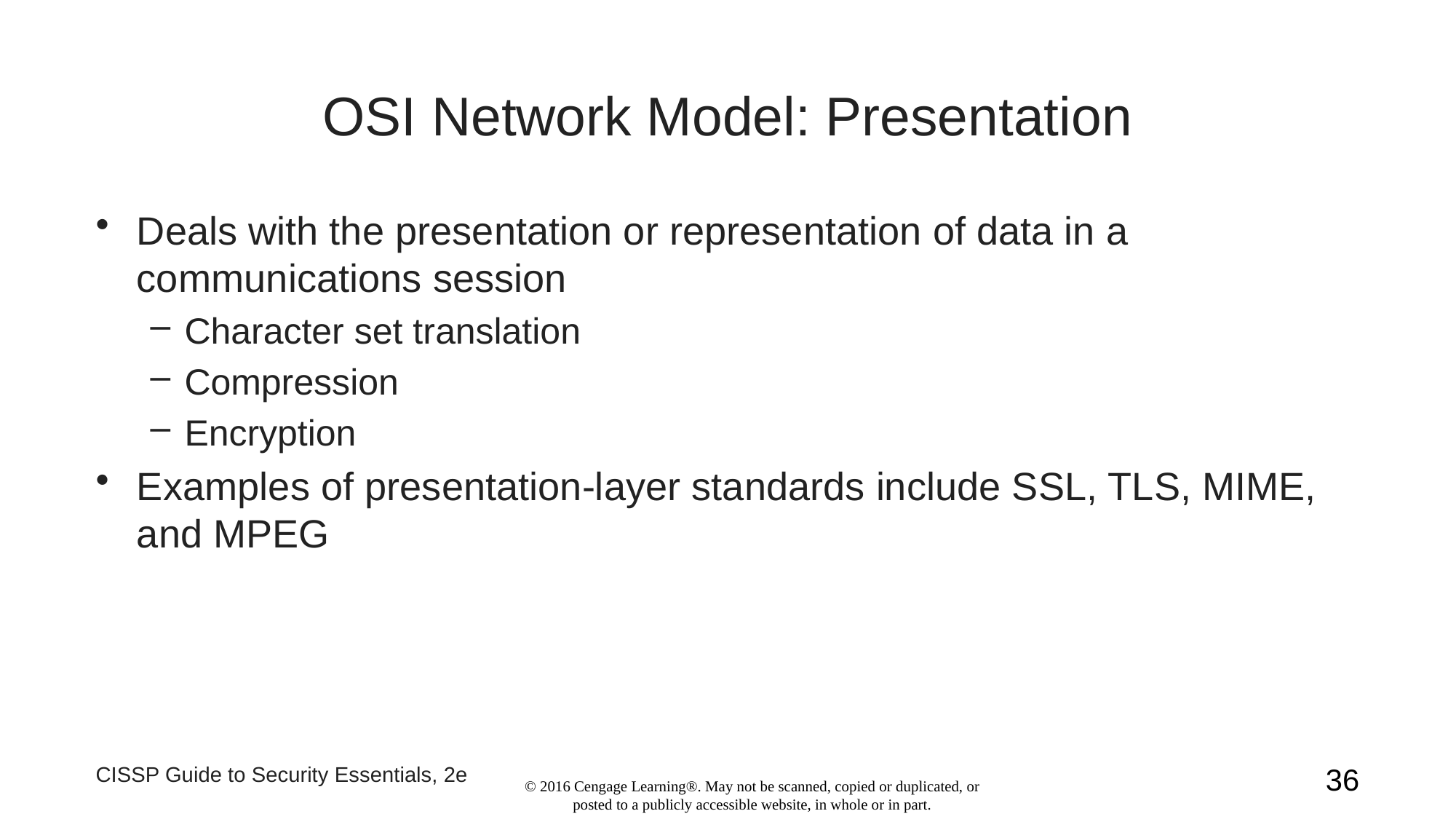

# OSI Network Model: Presentation
Deals with the presentation or representation of data in a communications session
Character set translation
Compression
Encryption
Examples of presentation-layer standards include SSL, TLS, MIME, and MPEG
CISSP Guide to Security Essentials, 2e
36
© 2016 Cengage Learning®. May not be scanned, copied or duplicated, or posted to a publicly accessible website, in whole or in part.